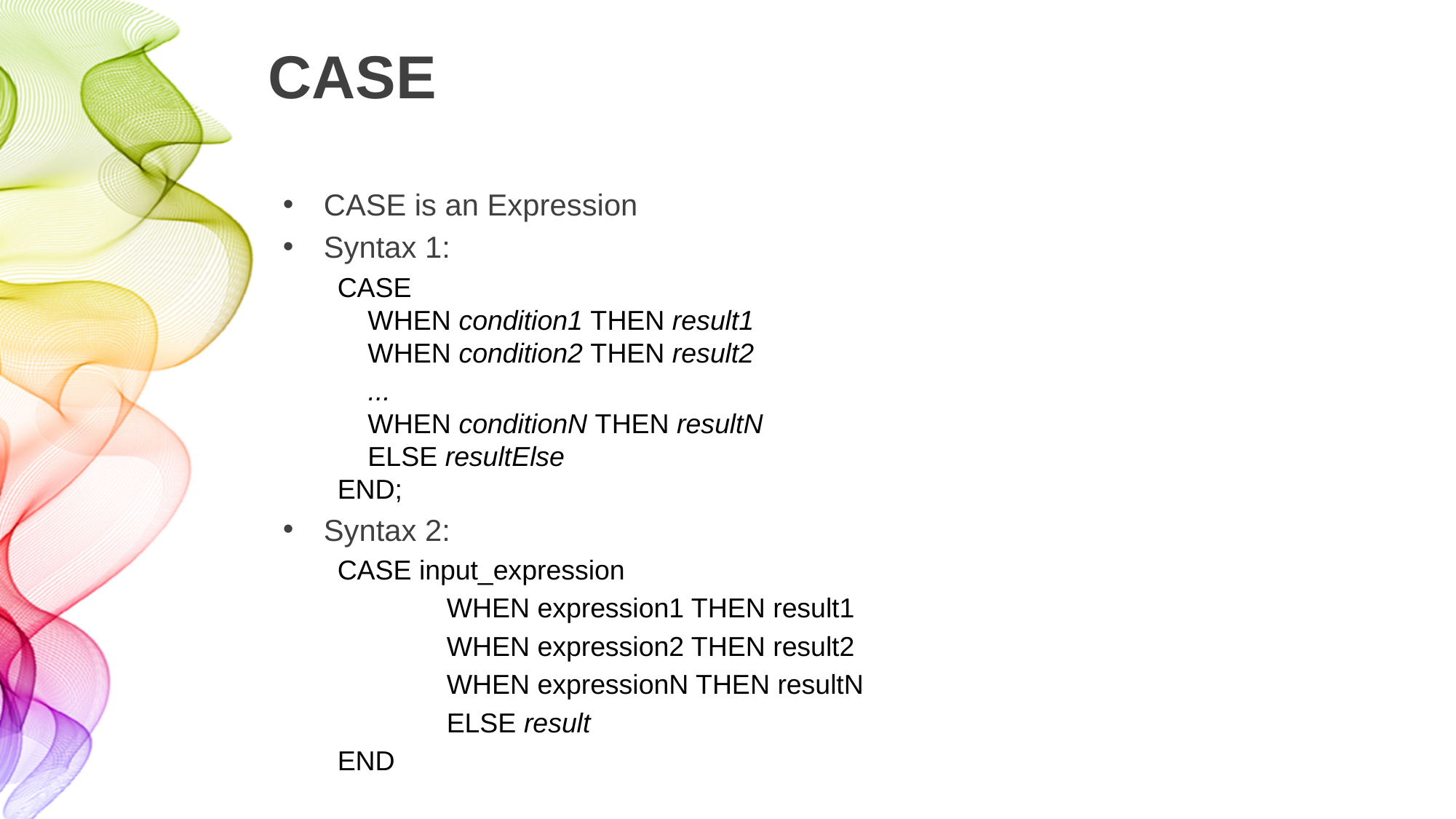

# CASE
CASE is an Expression
Syntax 1:
CASE
    WHEN condition1 THEN result1
    WHEN condition2 THEN result2
    ...
    WHEN conditionN THEN resultN
    ELSE resultElse
END;
Syntax 2:
CASE input_expression
	WHEN expression1 THEN result1
	WHEN expression2 THEN result2
	WHEN expressionN THEN resultN
	ELSE result
END